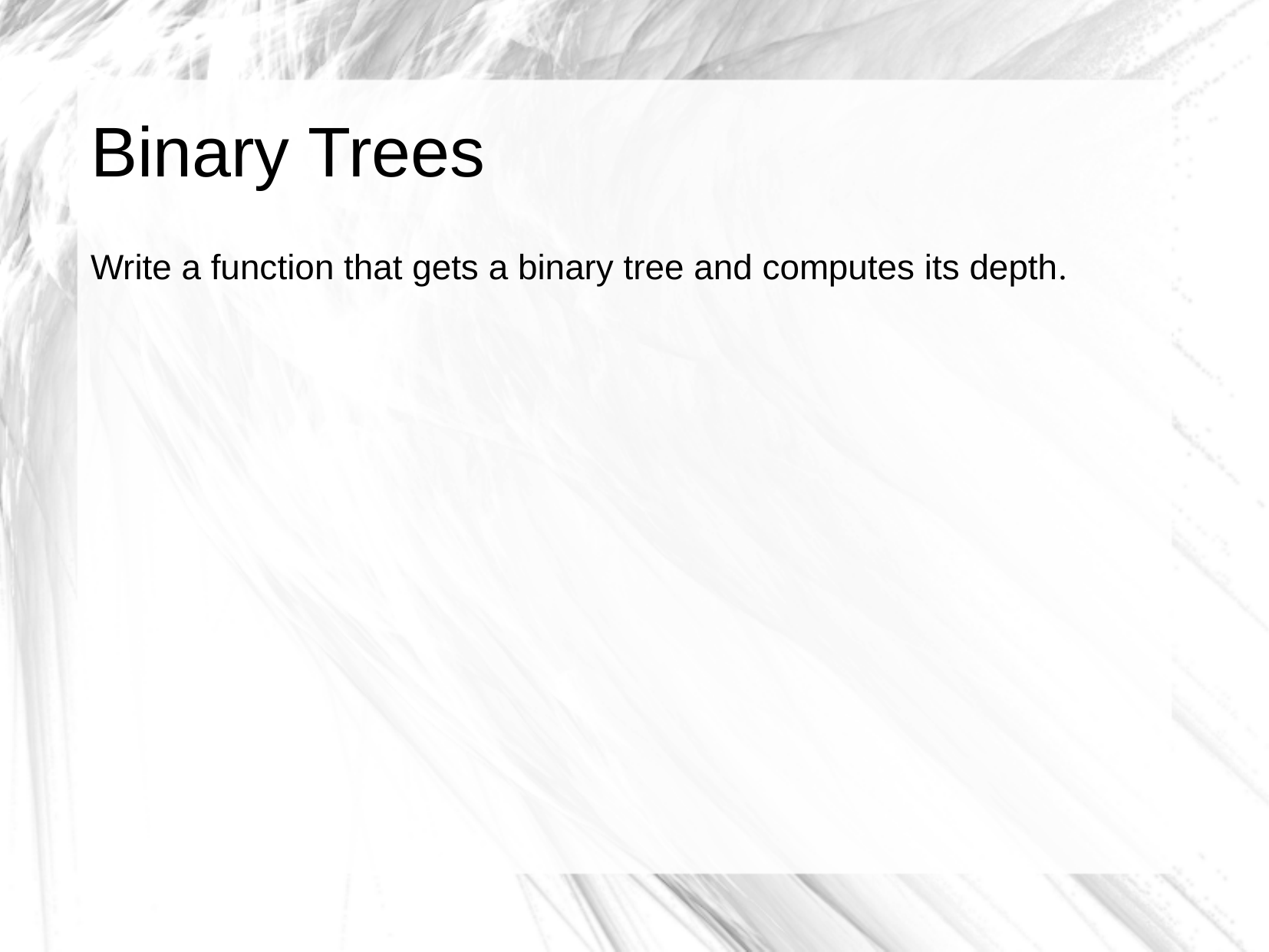

# Binary Trees
Write a function that gets a binary tree and computes its depth.